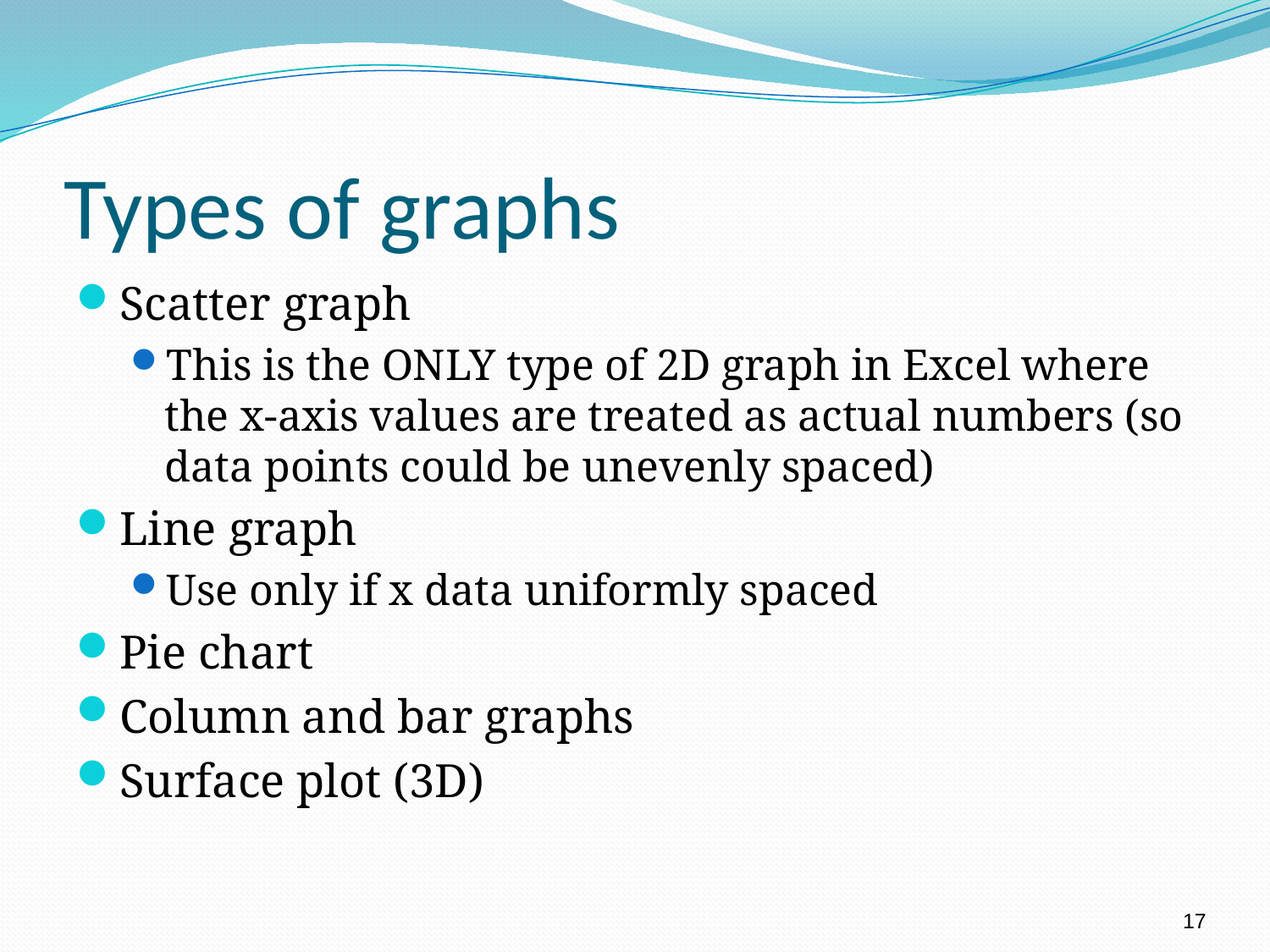

# Types of graphs
Scatter graph
This is the ONLY type of 2D graph in Excel where the x-axis values are treated as actual numbers (so data points could be unevenly spaced)
Line graph
Use only if x data uniformly spaced
Pie chart
Column and bar graphs
Surface plot (3D)
17